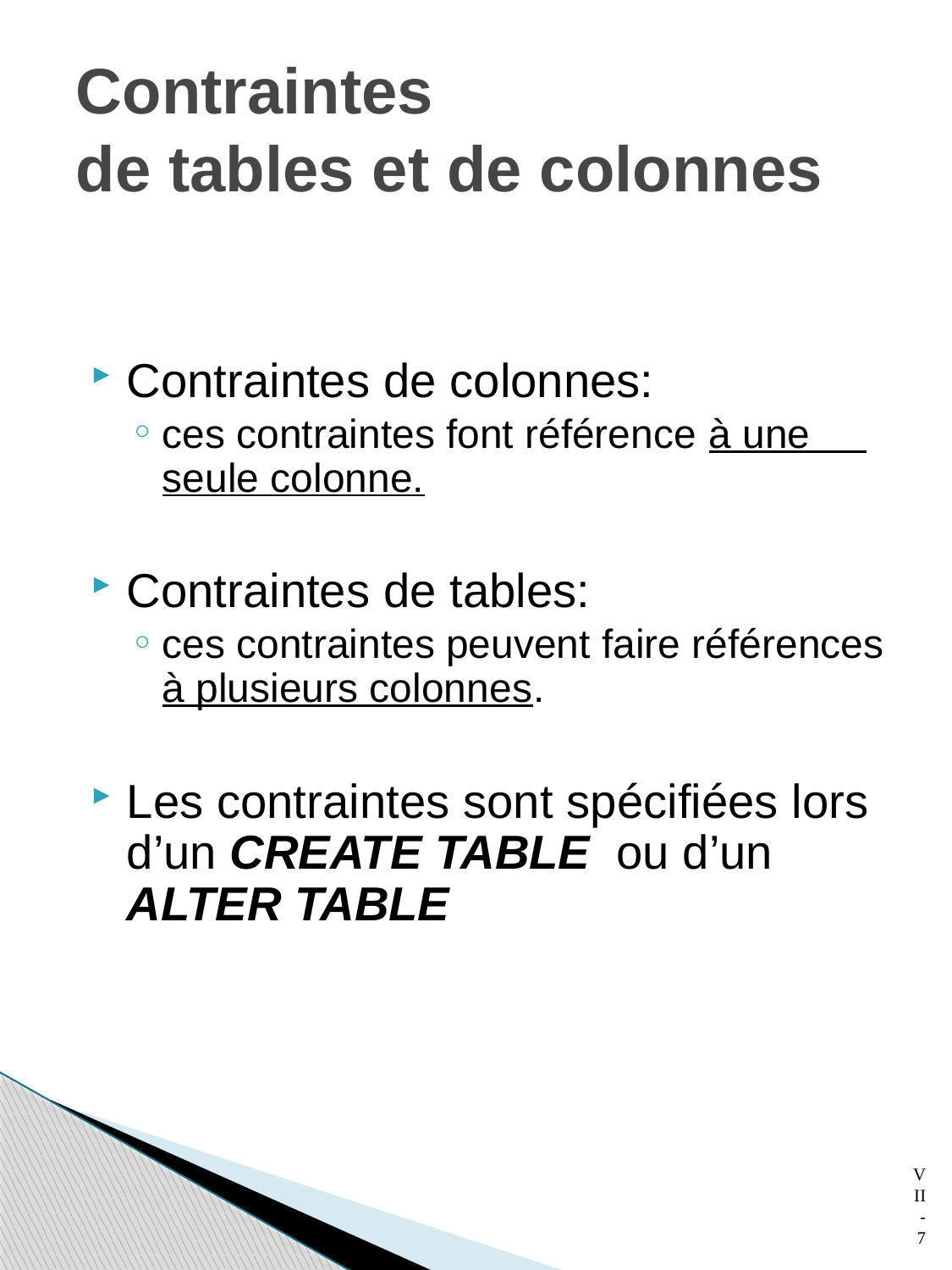

# Contraintes de tables et de colonnes

Contraintes de colonnes:
ces contraintes font référence à une      seule colonne.

Contraintes de tables:
ces contraintes peuvent faire références à plusieurs colonnes.

Les contraintes sont spécifiées lors d’un CREATE TABLE  ou d’un ALTER TABLE

7